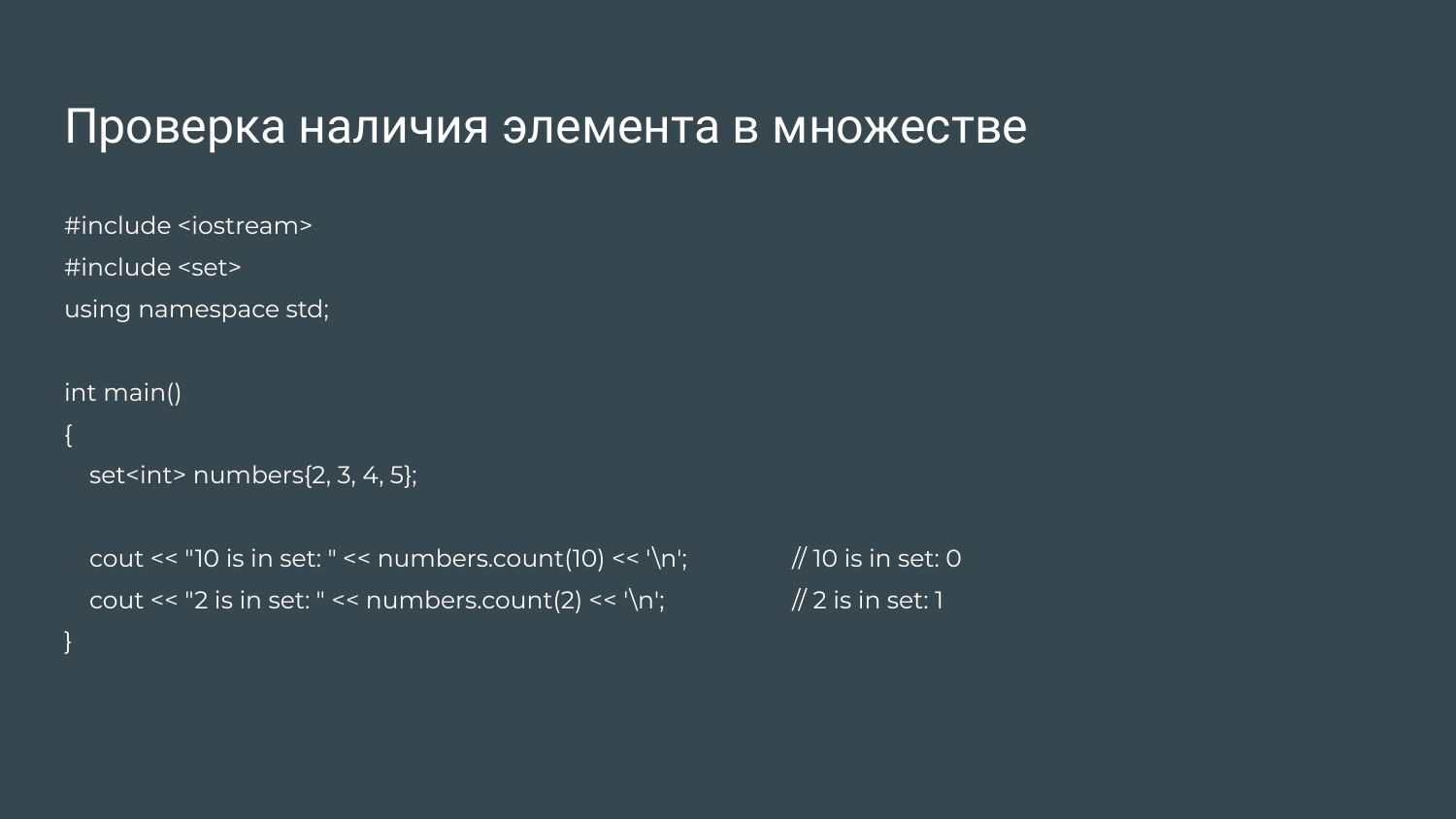

# Проверка наличия элемента в множестве
#include <iostream>
#include <set>
using namespace std;

int main()
{
    set<int> numbers{2, 3, 4, 5};

    cout << "10 is in set: " << numbers.count(10) << '\n';	// 10 is in set: 0
    cout << "2 is in set: " << numbers.count(2) << '\n';  	// 2 is in set: 1
}